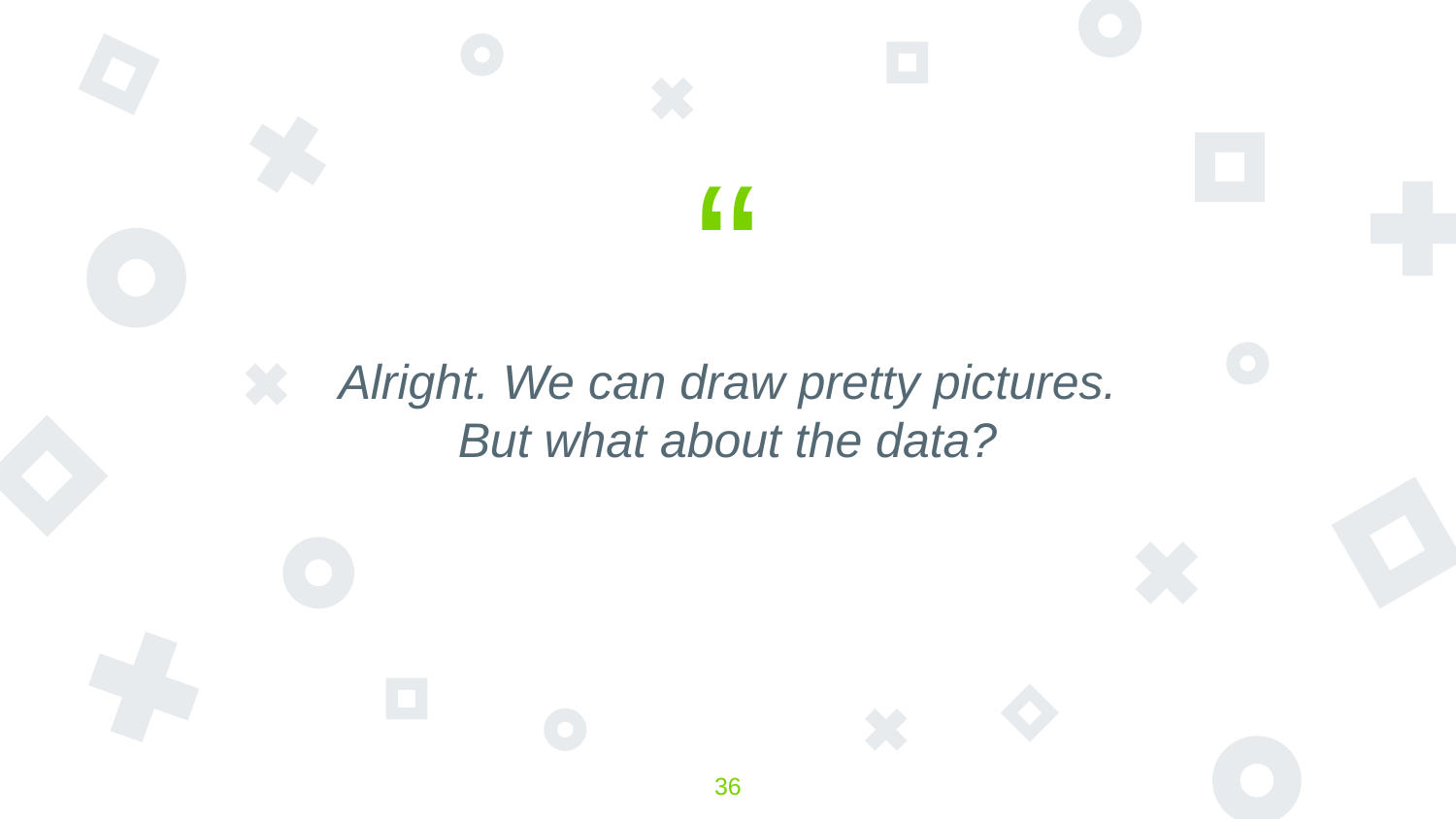

Alright. We can draw pretty pictures. But what about the data?
36